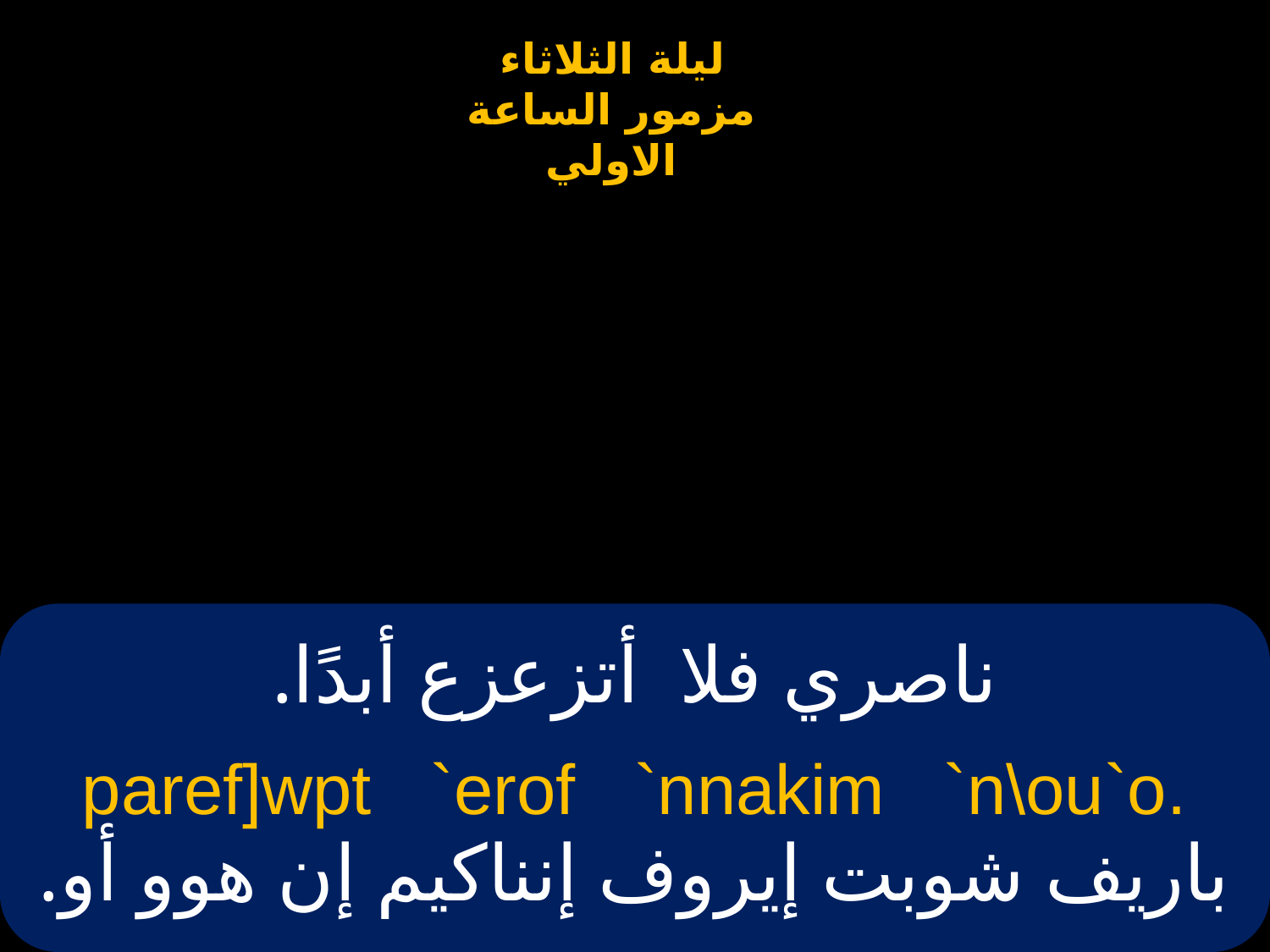

# ناصري فلا  أتزعزع أبدًا.
paref]wpt   `erof   `nnakim   `n\ou`o.
باريف شوبت إيروف إنناكيم إن هوو أو.